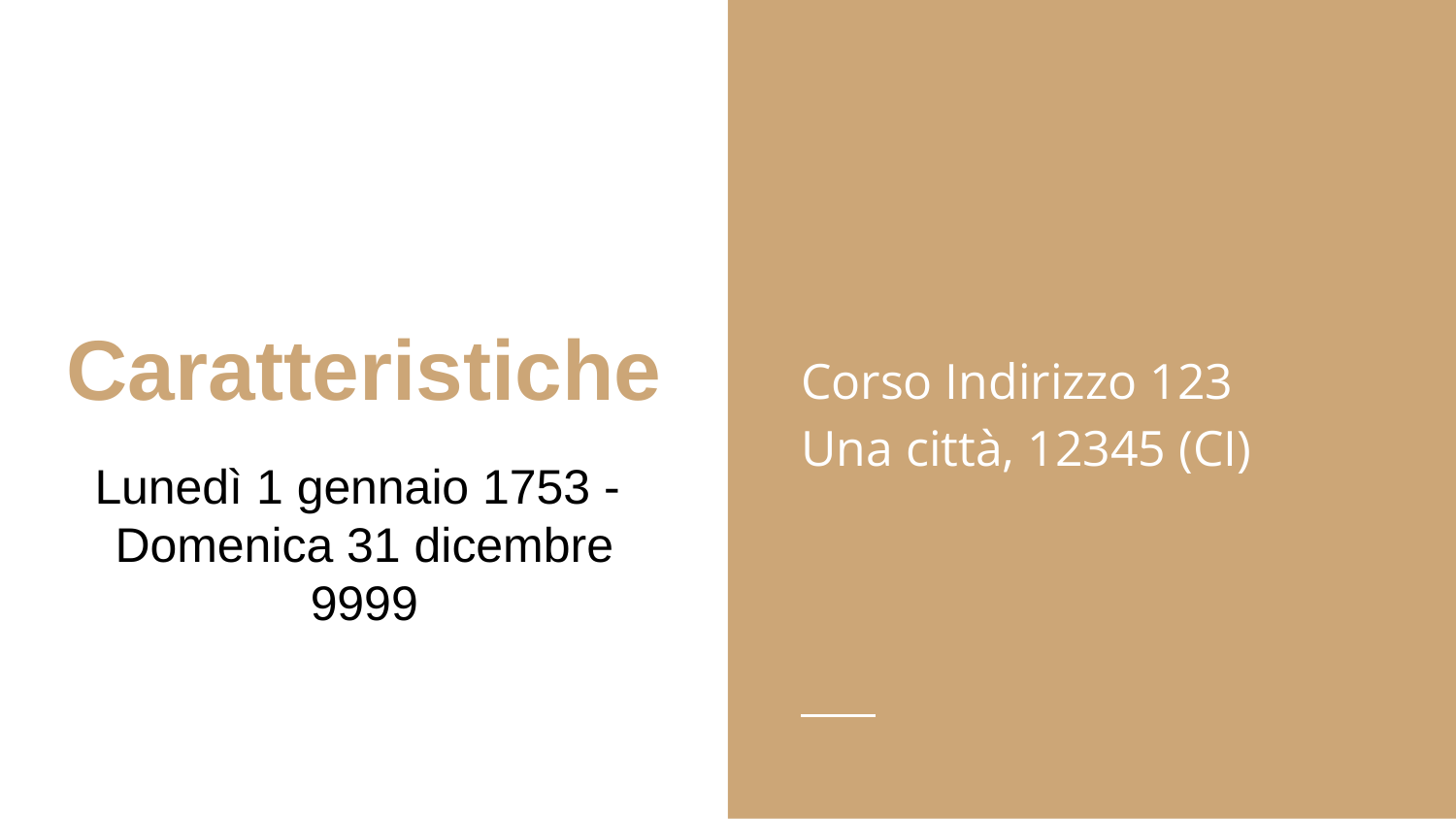

Corso Indirizzo 123
Una città, 12345 (CI)
# Caratteristiche
Lunedì 1 gennaio 1753 -
Domenica 31 dicembre 9999